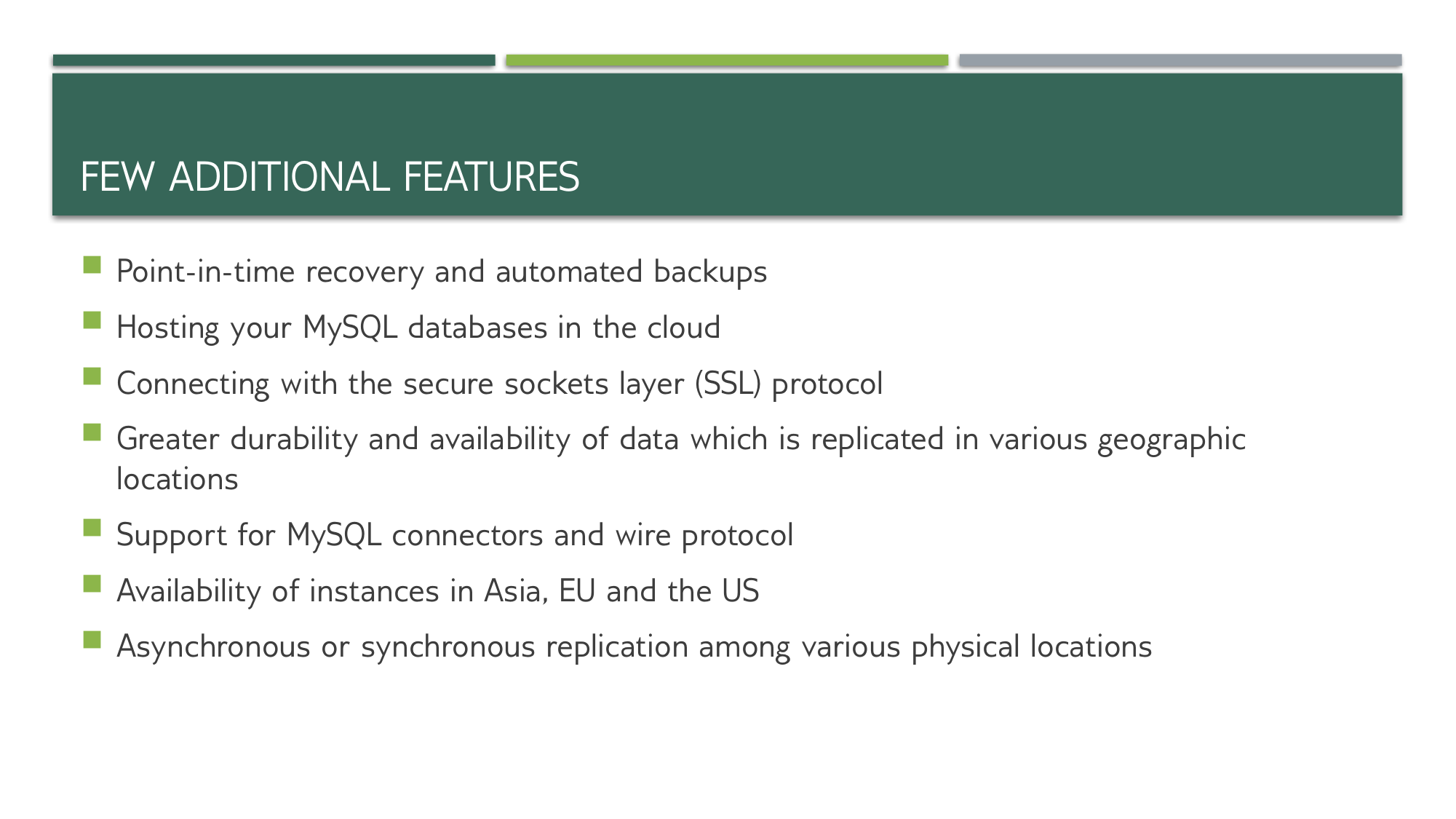

# Few additional features
Point-in-time recovery and automated backups
Hosting your MySQL databases in the cloud
Connecting with the secure sockets layer (SSL) protocol
Greater durability and availability of data which is replicated in various geographic locations
Support for MySQL connectors and wire protocol
Availability of instances in Asia, EU and the US
Asynchronous or synchronous replication among various physical locations